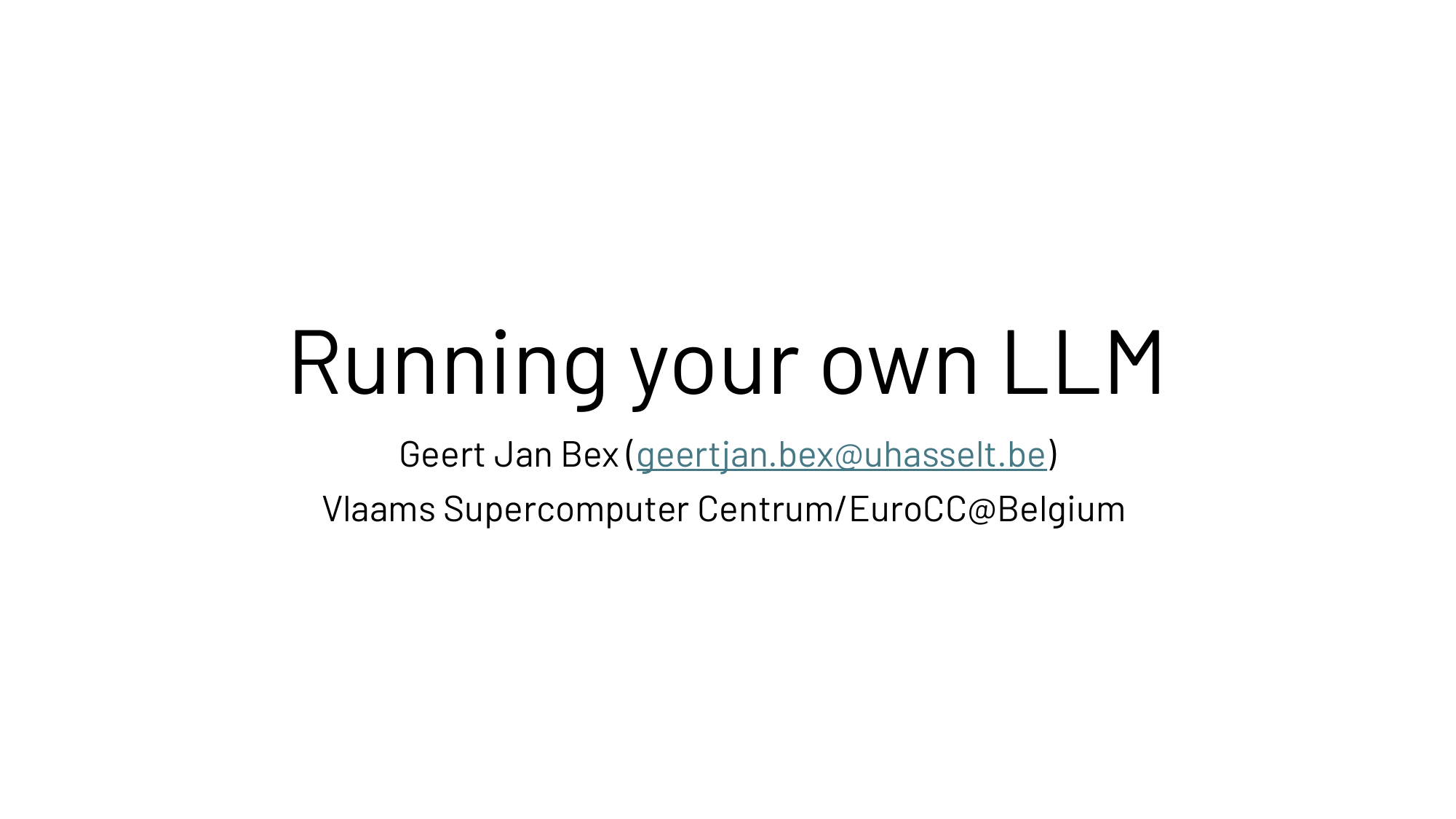

# Running your own LLM
Geert Jan Bex (geertjan.bex@uhasselt.be)
Vlaams Supercomputer Centrum/EuroCC@Belgium